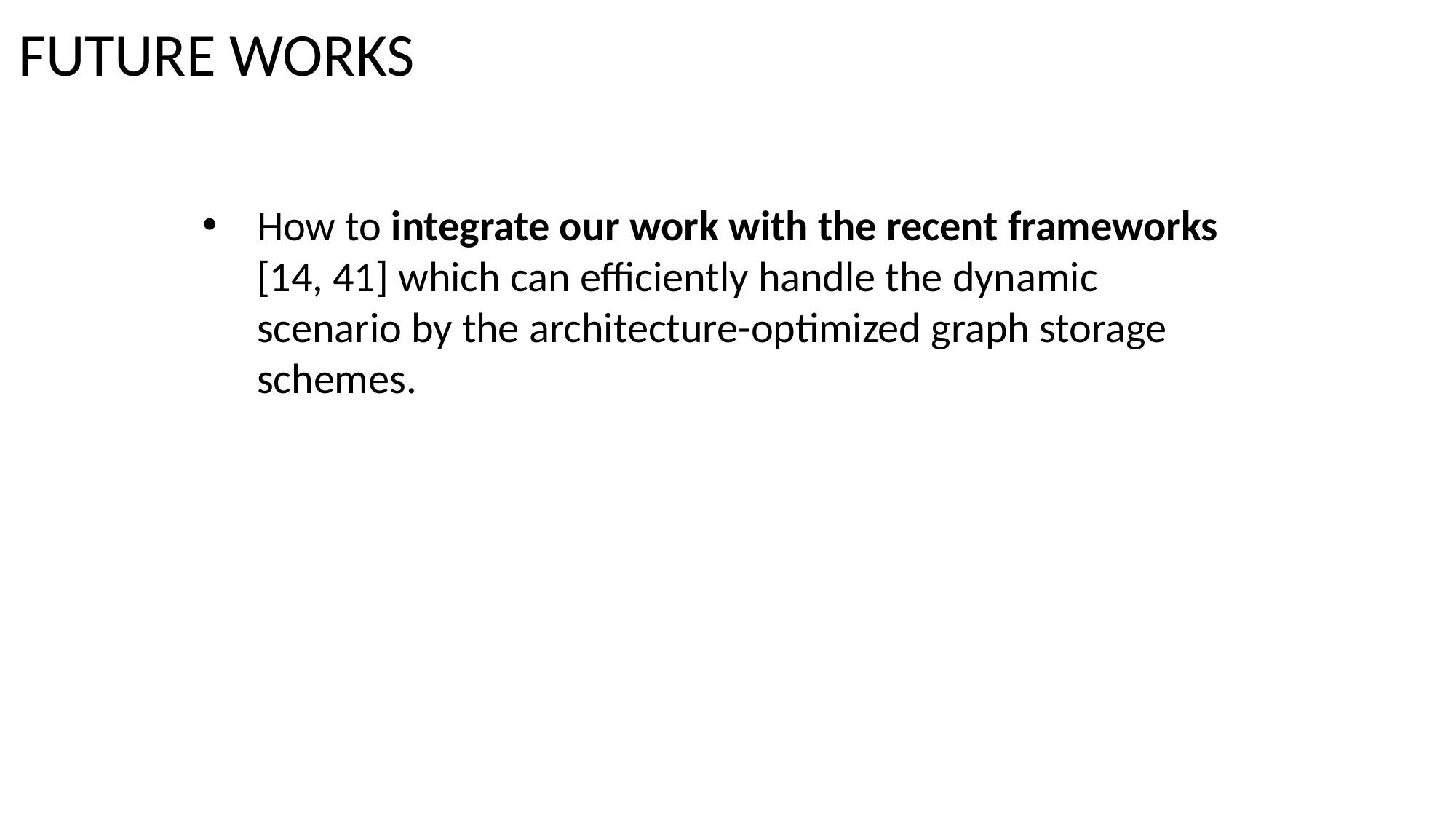

FUTURE WORKS
How to integrate our work with the recent frameworks [14, 41] which can efficiently handle the dynamic scenario by the architecture-optimized graph storage schemes.